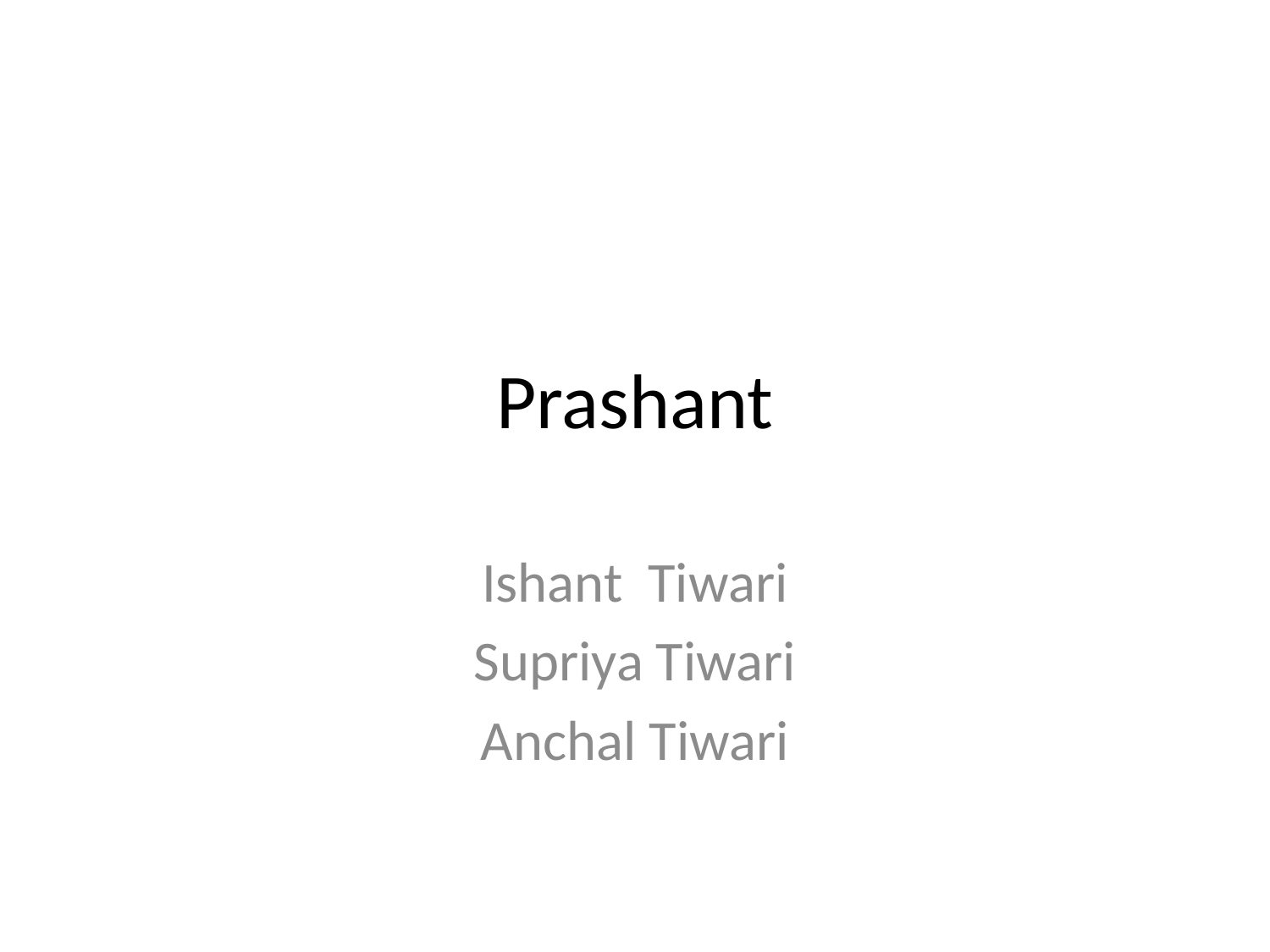

# Prashant
Ishant  Tiwari
Supriya Tiwari
Anchal Tiwari